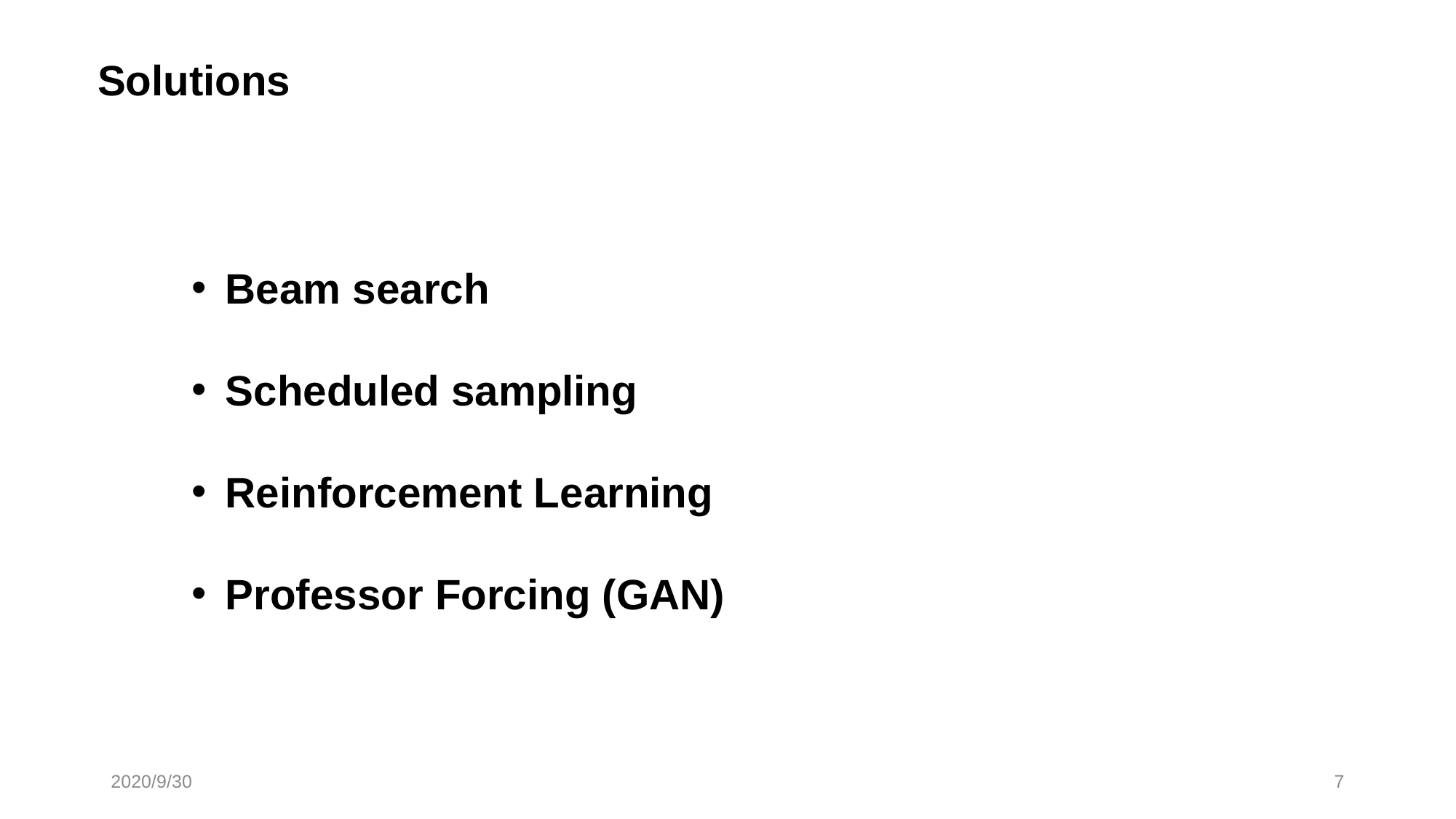

Solutions
Beam search
Scheduled sampling
Reinforcement Learning
Professor Forcing (GAN)
2020/9/30
7